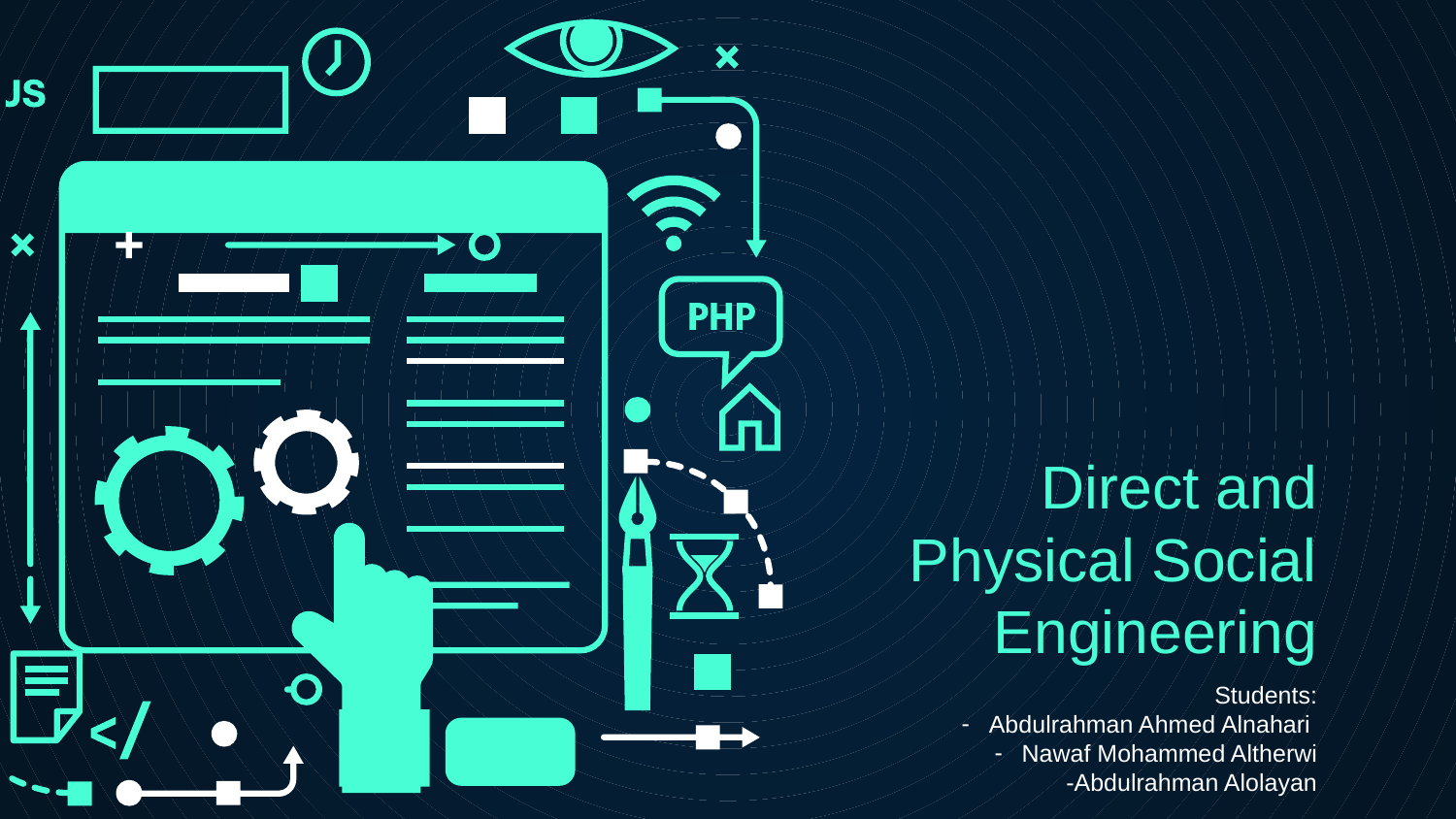

# Direct and Physical Social Engineering

Students:
Abdulrahman Ahmed Alnahari
Nawaf Mohammed Altherwi
-Abdulrahman Alolayan